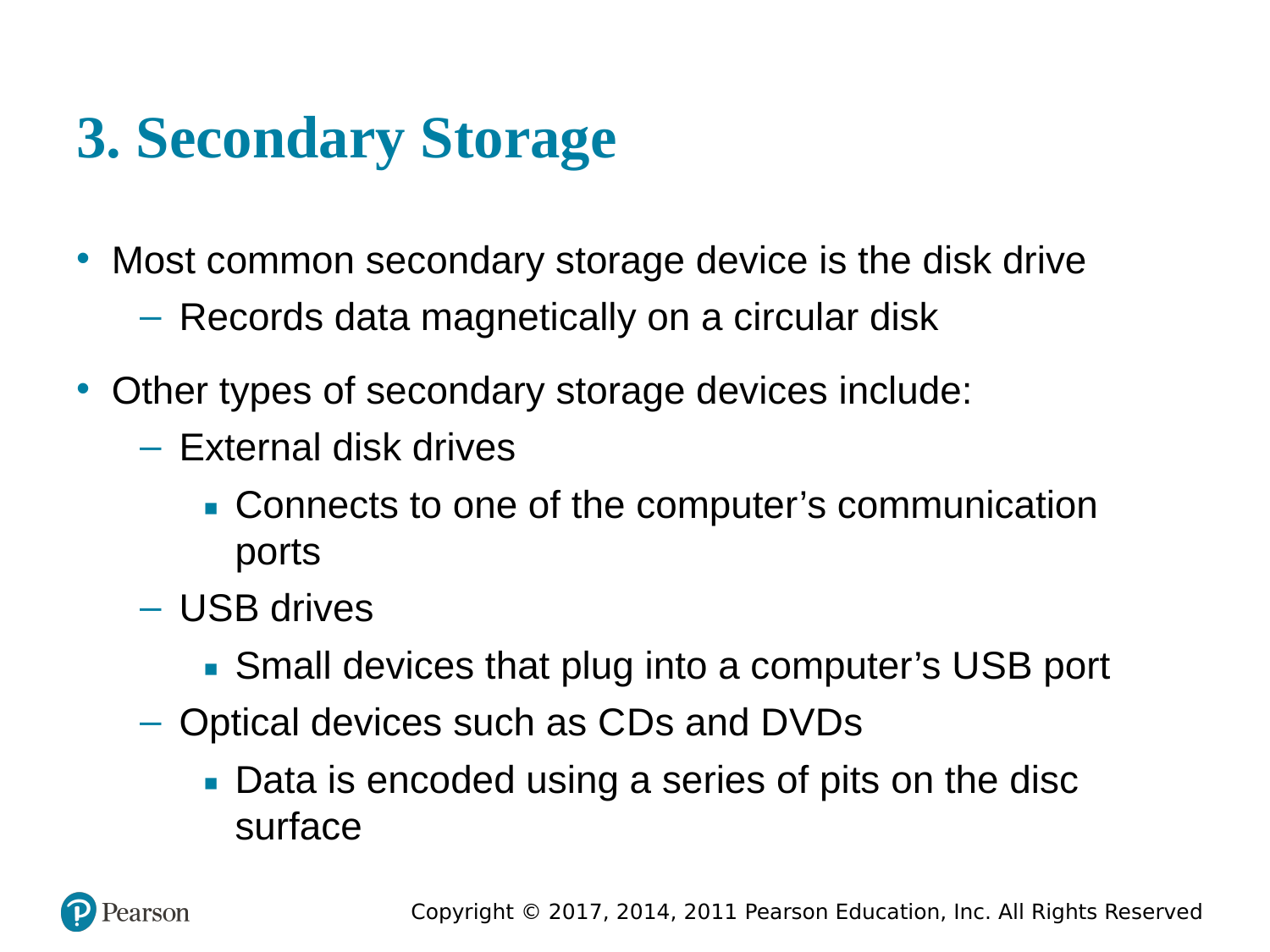

# 3. Secondary Storage
Most common secondary storage device is the disk drive
Records data magnetically on a circular disk
Other types of secondary storage devices include:
External disk drives
Connects to one of the computer’s communication ports
U S B drives
Small devices that plug into a computer’s U S B port
Optical devices such as C D s and D V D s
Data is encoded using a series of pits on the disc surface